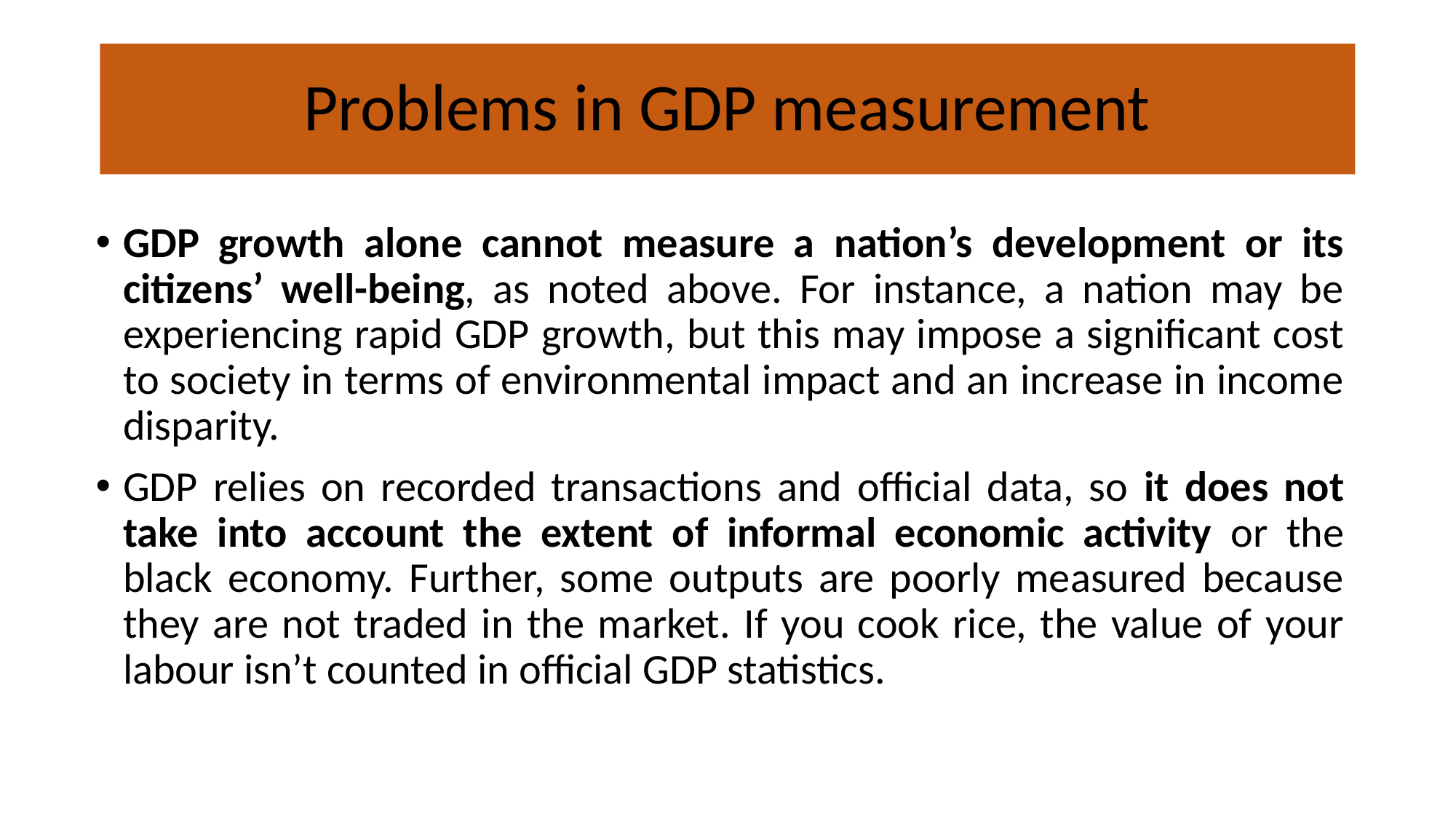

# Problems in GDP measurement
GDP growth alone cannot measure a nation’s development or its citizens’ well-being, as noted above. For instance, a nation may be experiencing rapid GDP growth, but this may impose a significant cost to society in terms of environmental impact and an increase in income disparity.
GDP relies on recorded transactions and official data, so it does not take into account the extent of informal economic activity or the black economy. Further, some outputs are poorly measured because they are not traded in the market. If you cook rice, the value of your labour isn’t counted in official GDP statistics.